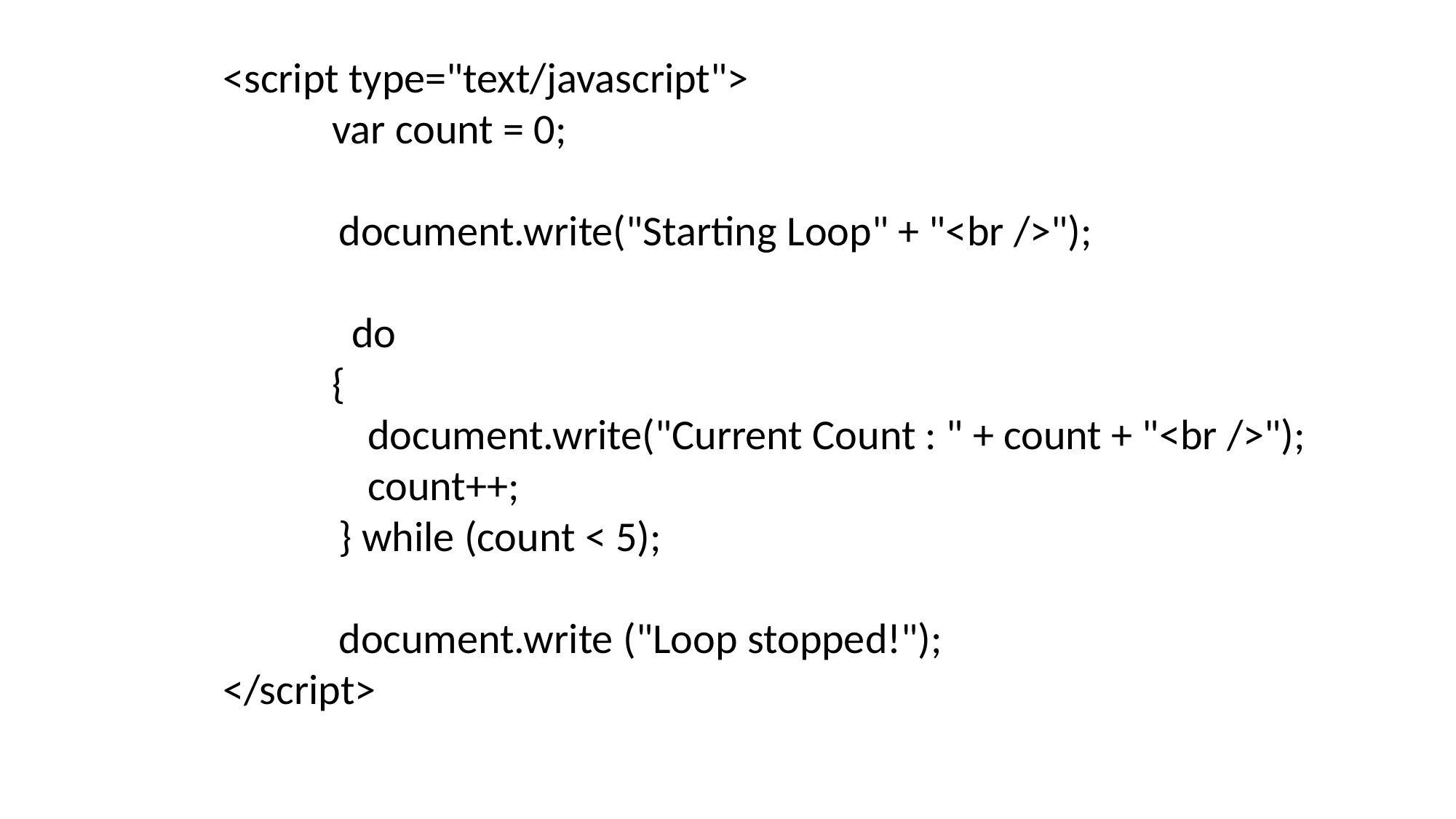

<script type="text/javascript">
	var count = 0;

            document.write("Starting Loop" + "<br />");

	  do
	{
               document.write("Current Count : " + count + "<br />");
               count++;
            } while (count < 5);

            document.write ("Loop stopped!");
</script>